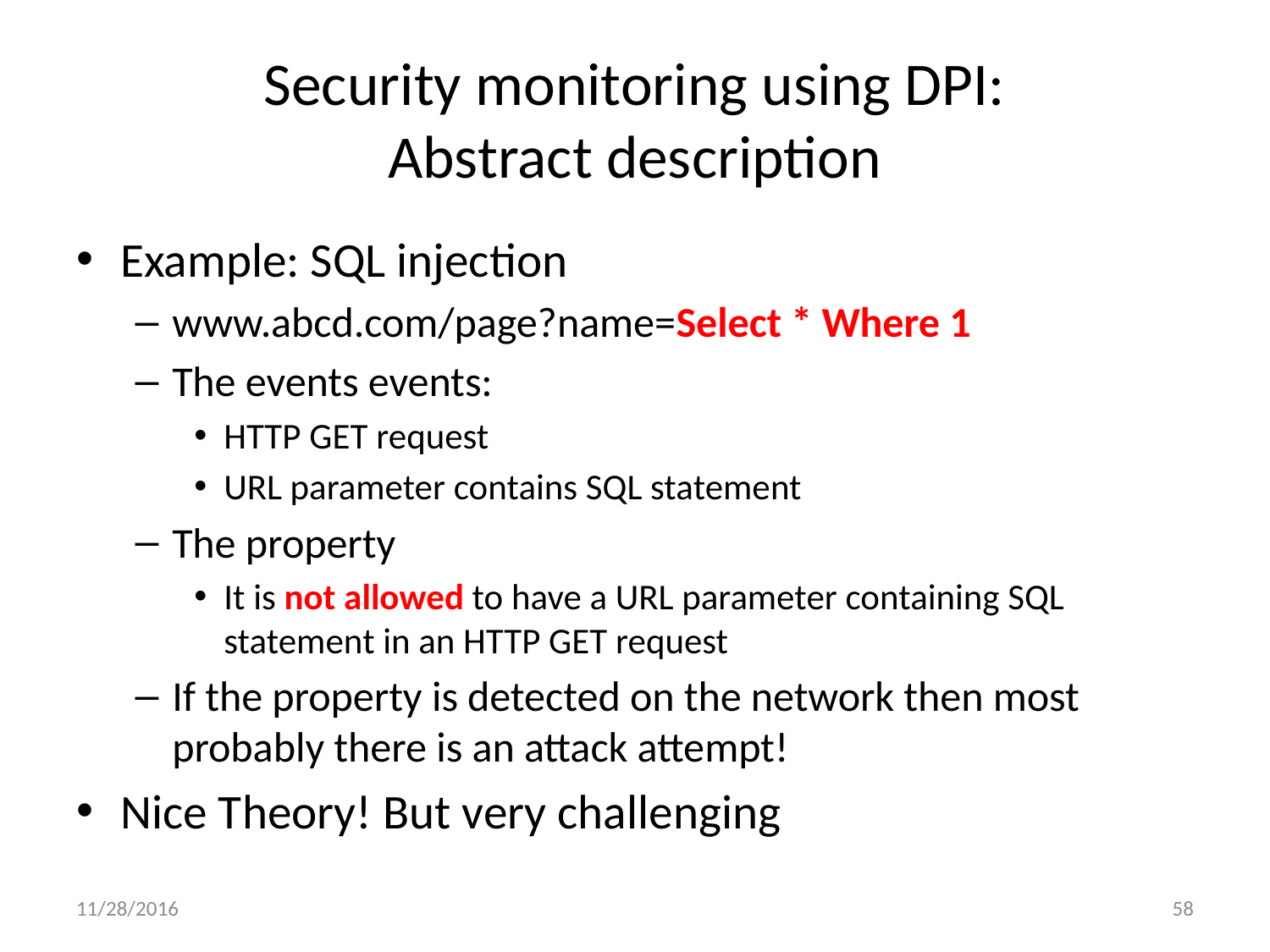

# Security monitoring using DPI: Abstract description
Example: SQL injection
www.abcd.com/page?name=Select * Where 1
The events events:
HTTP GET request
URL parameter contains SQL statement
The property
It is not allowed to have a URL parameter containing SQL statement in an HTTP GET request
If the property is detected on the network then most probably there is an attack attempt!
Nice Theory! But very challenging
11/28/2016
58